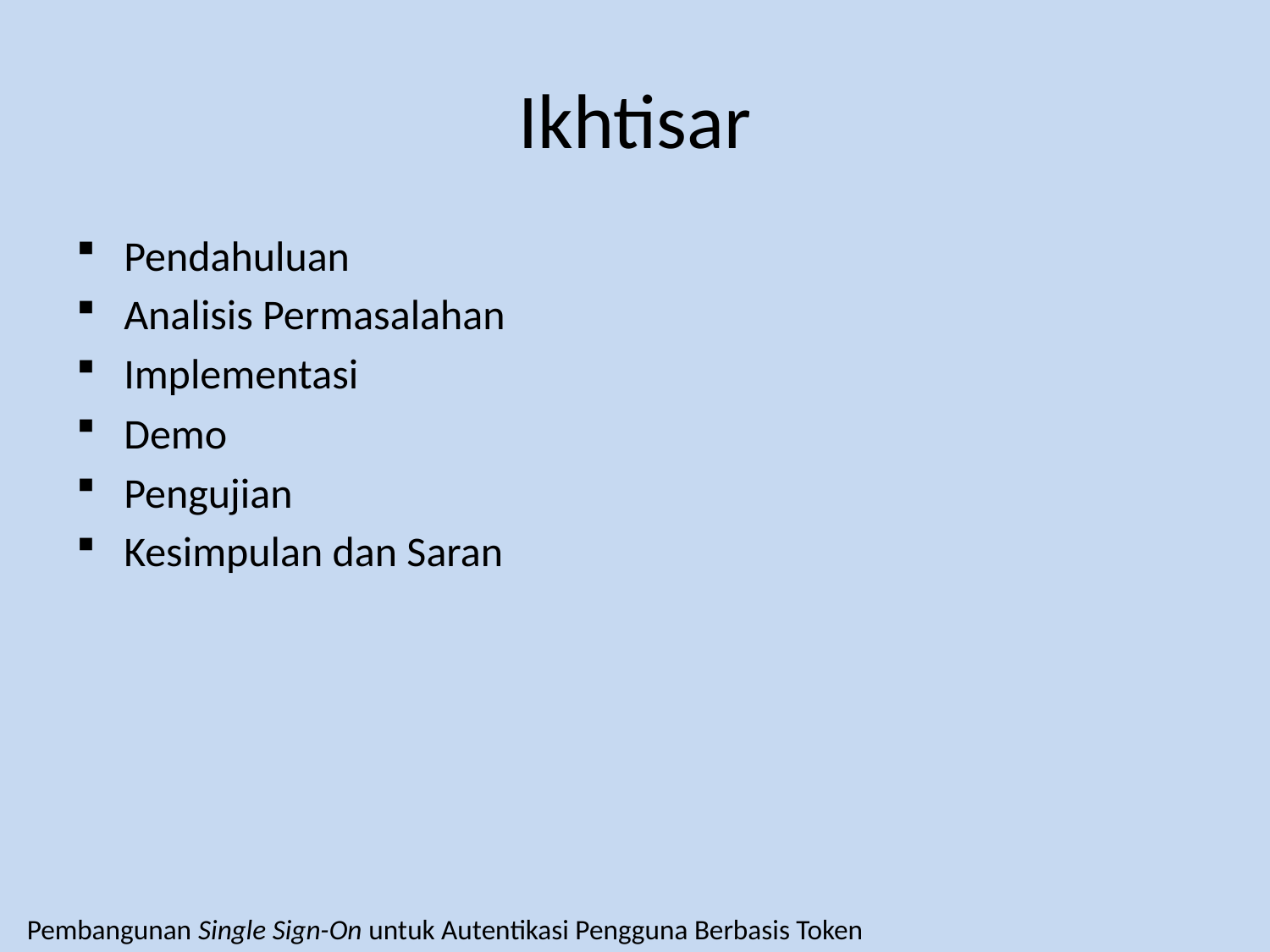

# Ikhtisar
Pendahuluan
Analisis Permasalahan
Implementasi
Demo
Pengujian
Kesimpulan dan Saran
Pembangunan Single Sign-On untuk Autentikasi Pengguna Berbasis Token